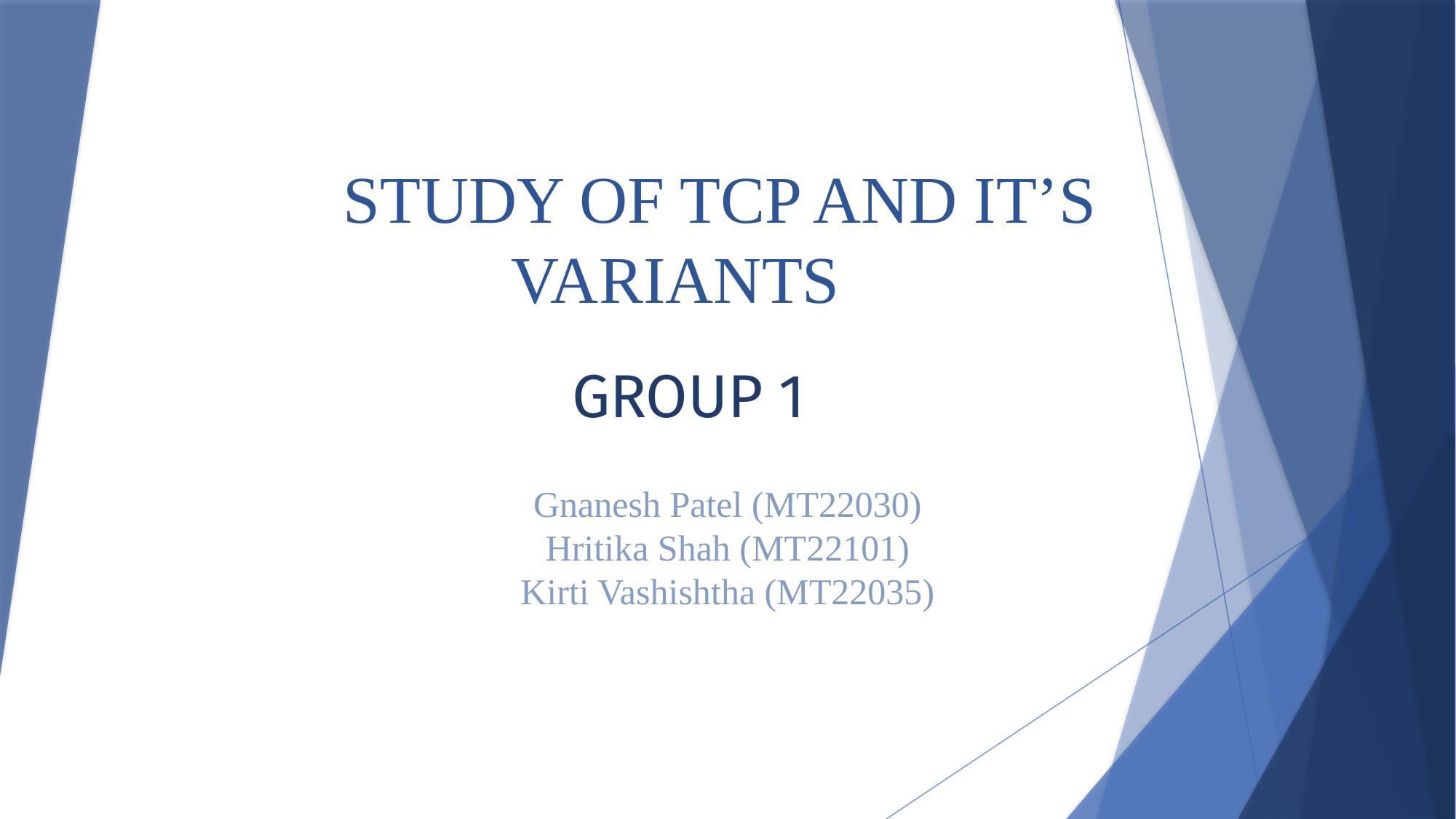

# STUDY OF TCP AND IT’S VARIANTS
GROUP 1
Gnanesh Patel (MT22030)
Hritika Shah (MT22101)
Kirti Vashishtha (MT22035)
.